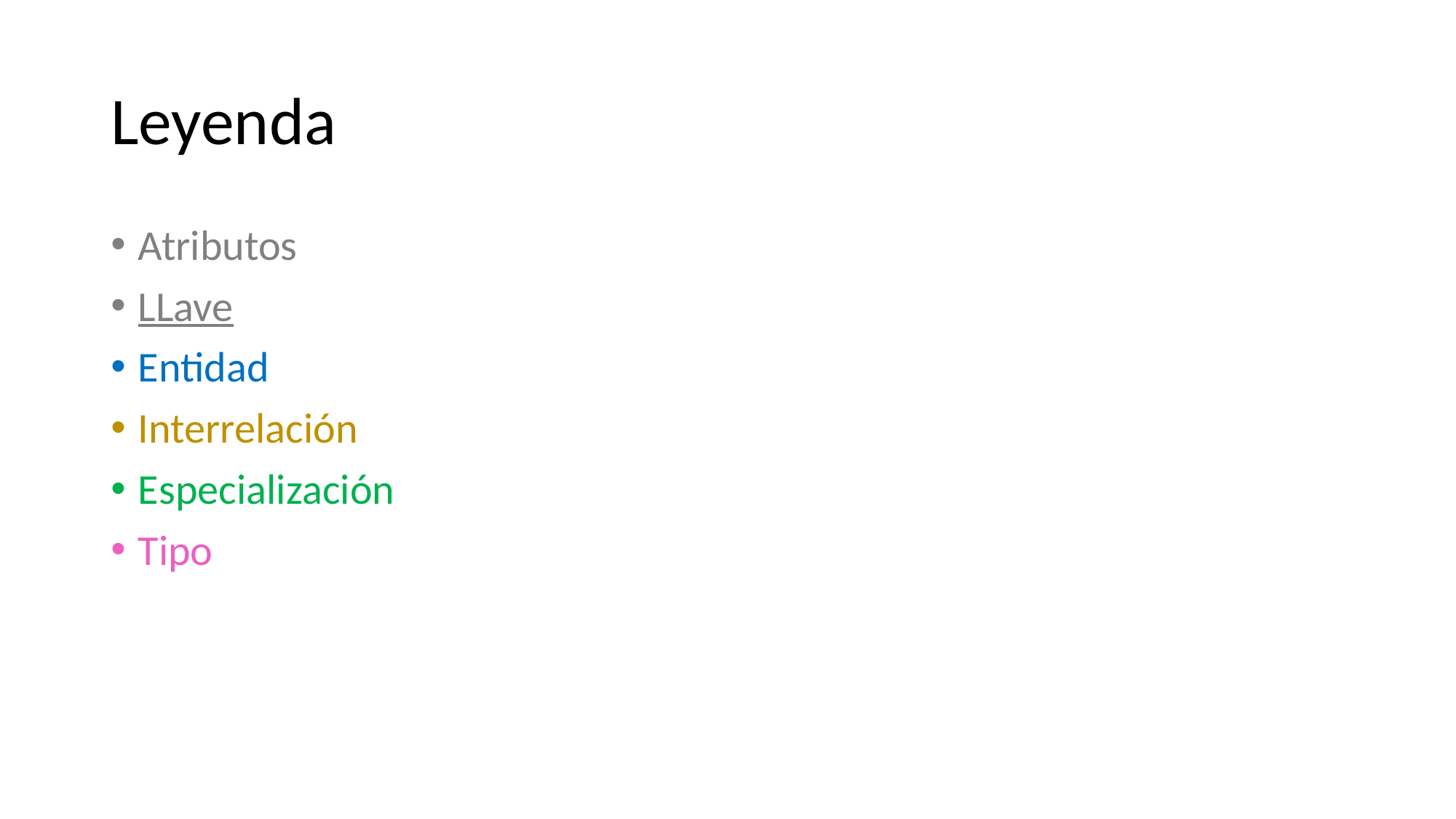

# Leyenda
Atributos
LLave
Entidad
Interrelación
Especialización
Tipo